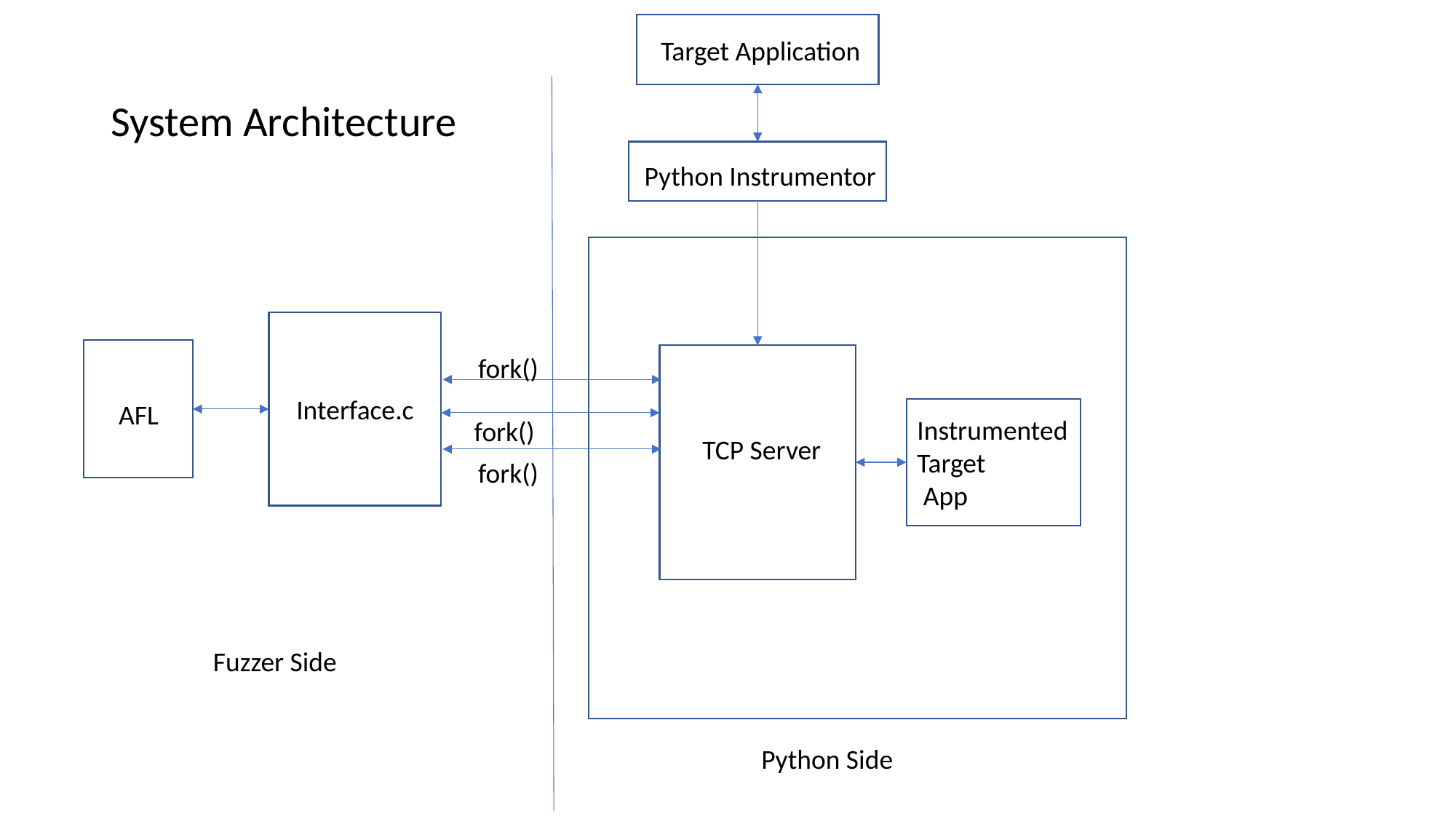

Target Application
# System Architecture

Python Instrumentor

fork()

Interface.c
AFL

Instrumented Target
 App
fork()
TCP Server
fork()
Fuzzer Side
Python Side